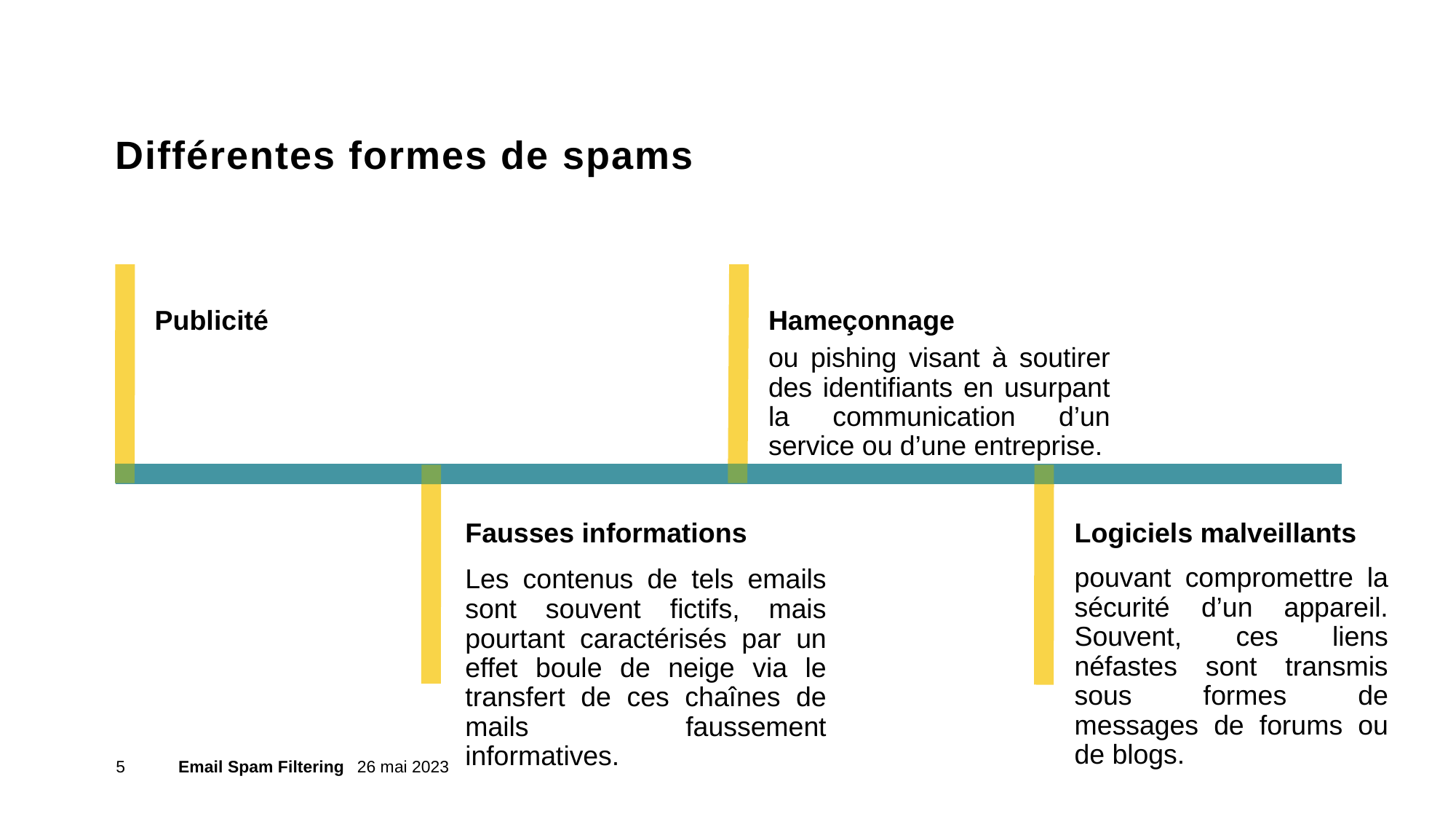

# Différentes formes de spams
Publicité
Hameçonnage
ou pishing visant à soutirer des identifiants en usurpant la communication d’un service ou d’une entreprise.

Fausses informations
Logiciels malveillants
pouvant compromettre la sécurité d’un appareil. Souvent, ces liens néfastes sont transmis sous formes de messages de forums ou de blogs.
Les contenus de tels emails sont souvent fictifs, mais pourtant caractérisés par un effet boule de neige via le transfert de ces chaînes de mails faussement informatives.
5
Email Spam Filtering
26 mai 2023